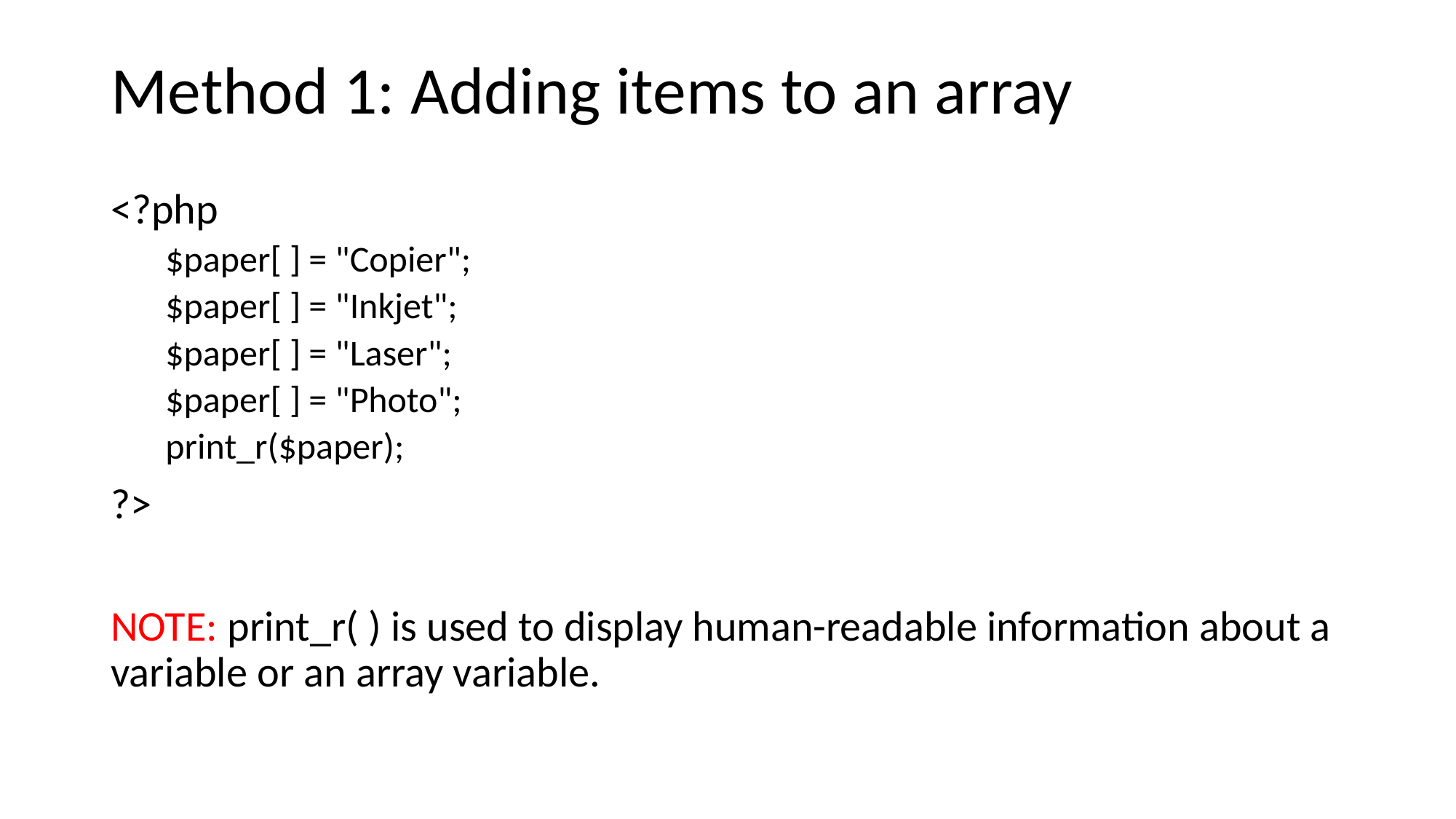

# Method 1: Adding items to an array
<?php
$paper[ ] = "Copier";
$paper[ ] = "Inkjet";
$paper[ ] = "Laser";
$paper[ ] = "Photo";
print_r($paper);
?>

NOTE: print_r( ) is used to display human-readable information about a variable or an array variable.